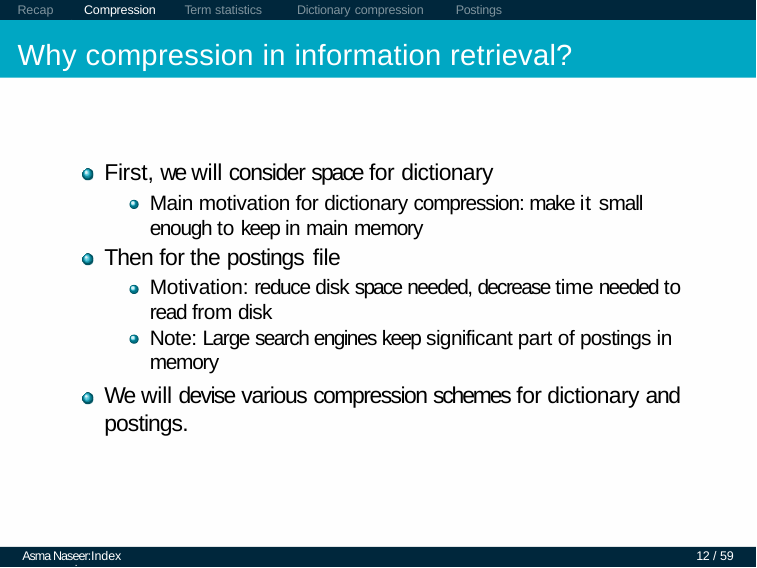

Recap	Compression	Term statistics	Dictionary compression	Postings compression

# Why compression in information retrieval?
First, we will consider space for dictionary
Main motivation for dictionary compression: make it small  enough to keep in main memory
Then for the postings file
Motivation: reduce disk space needed, decrease time needed to  read from disk
Note: Large search engines keep significant part of postings in  memory
We will devise various compression schemes for dictionary and  postings.

Asma Naseer:Index compression
12 / 59